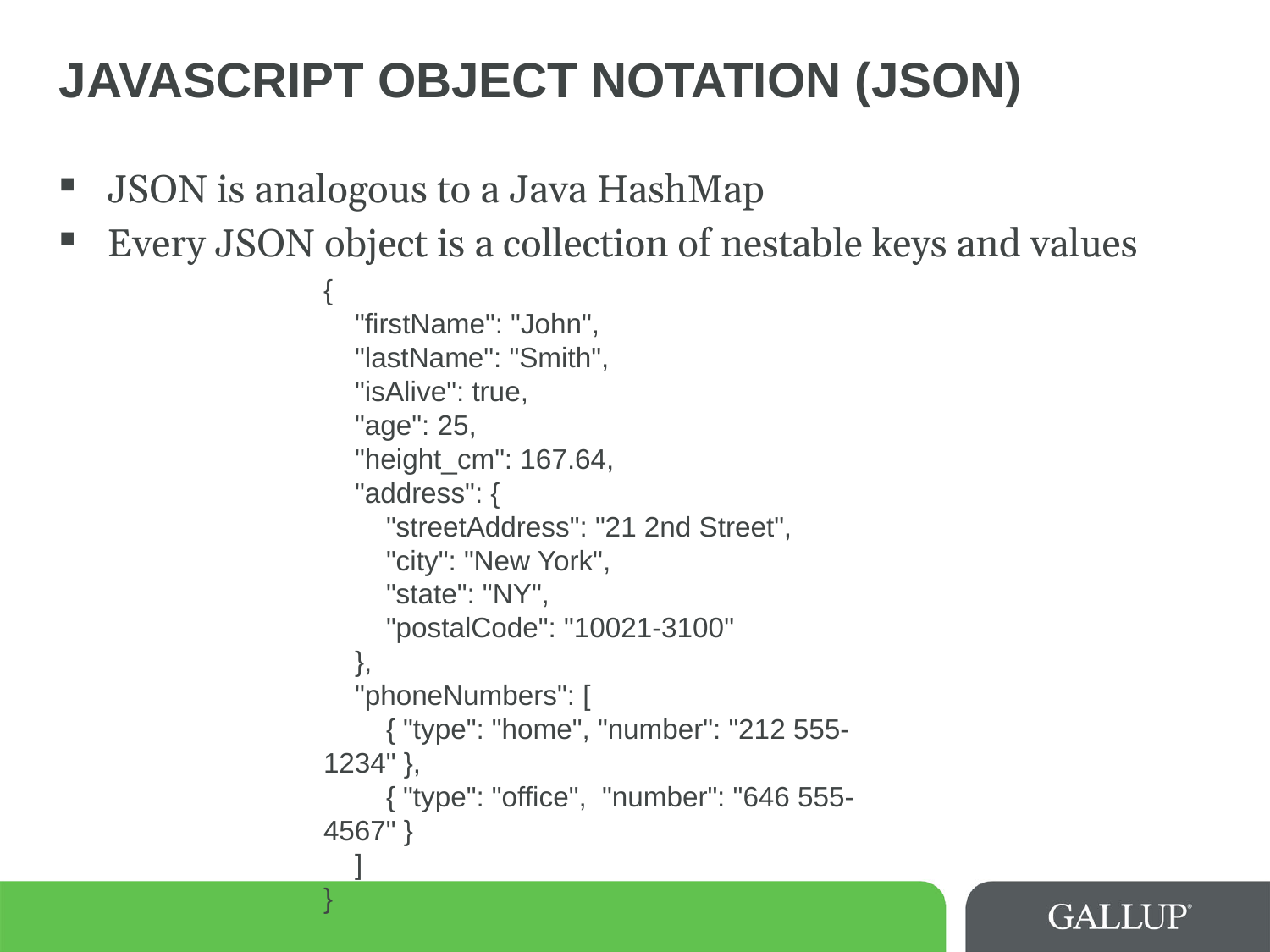

# Javascript Object Notation (JSON)
JSON is analogous to a Java HashMap
Every JSON object is a collection of nestable keys and values

{
    "firstName": "John",
    "lastName": "Smith",
    "isAlive": true,
    "age": 25,
    "height_cm": 167.64,
    "address": {
        "streetAddress": "21 2nd Street",
        "city": "New York",
        "state": "NY",
        "postalCode": "10021-3100"
    },
    "phoneNumbers": [
        { "type": "home", "number": "212 555-1234" },
        { "type": "office",  "number": "646 555-4567" }
    ]
}
10/16/15